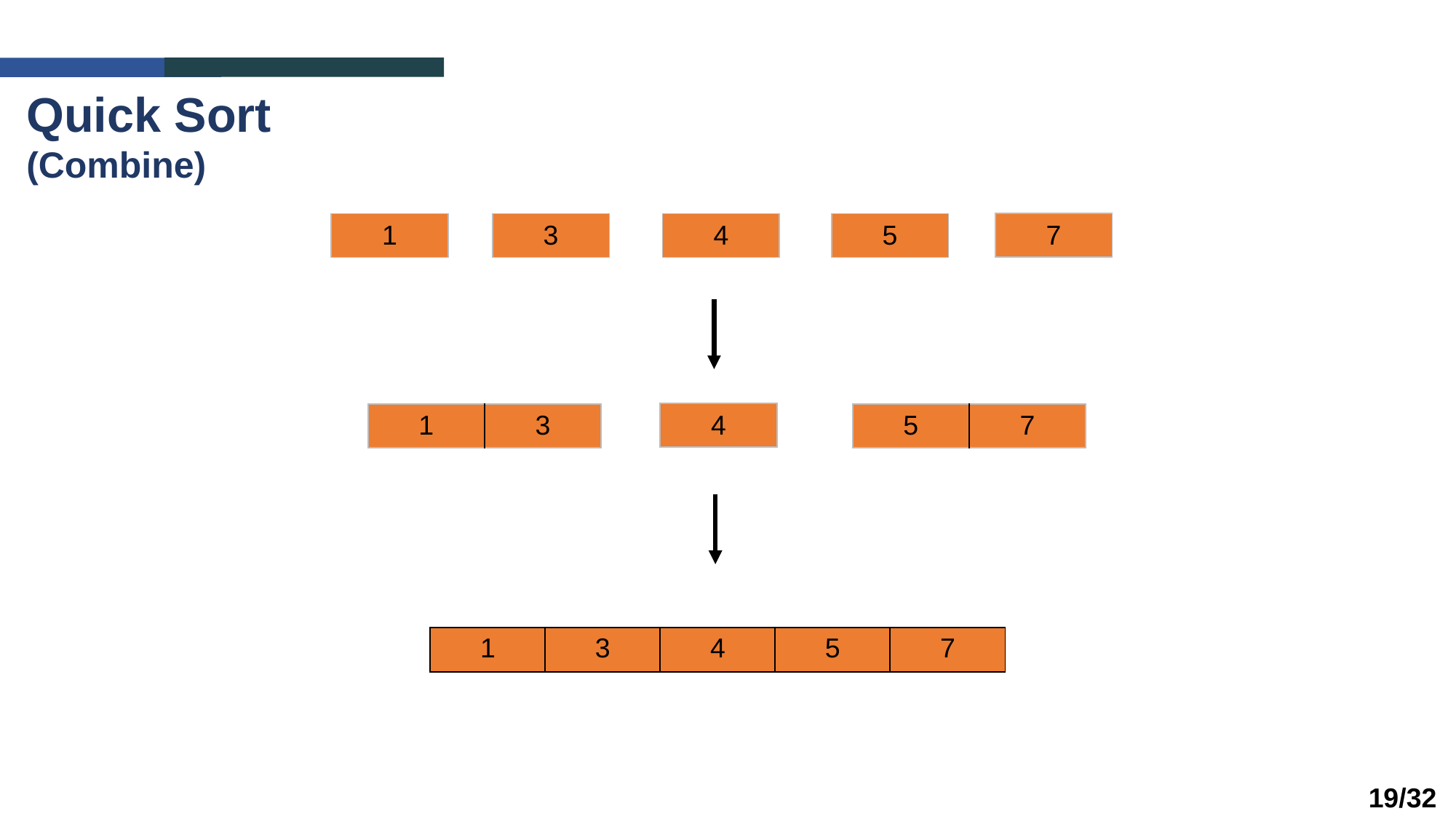

Quick Sort
(Combine)
| 7 |
| --- |
| 1 |
| --- |
| 7 |
| --- |
| 3 |
| --- |
| 3 |
| --- |
| 5 |
| --- |
| 4 |
| --- |
| 4 |
| --- |
| 5 | 7 |
| --- | --- |
| 1 | 3 |
| --- | --- |
| 1 | 3 | 4 | 5 | 7 |
| --- | --- | --- | --- | --- |
19/32